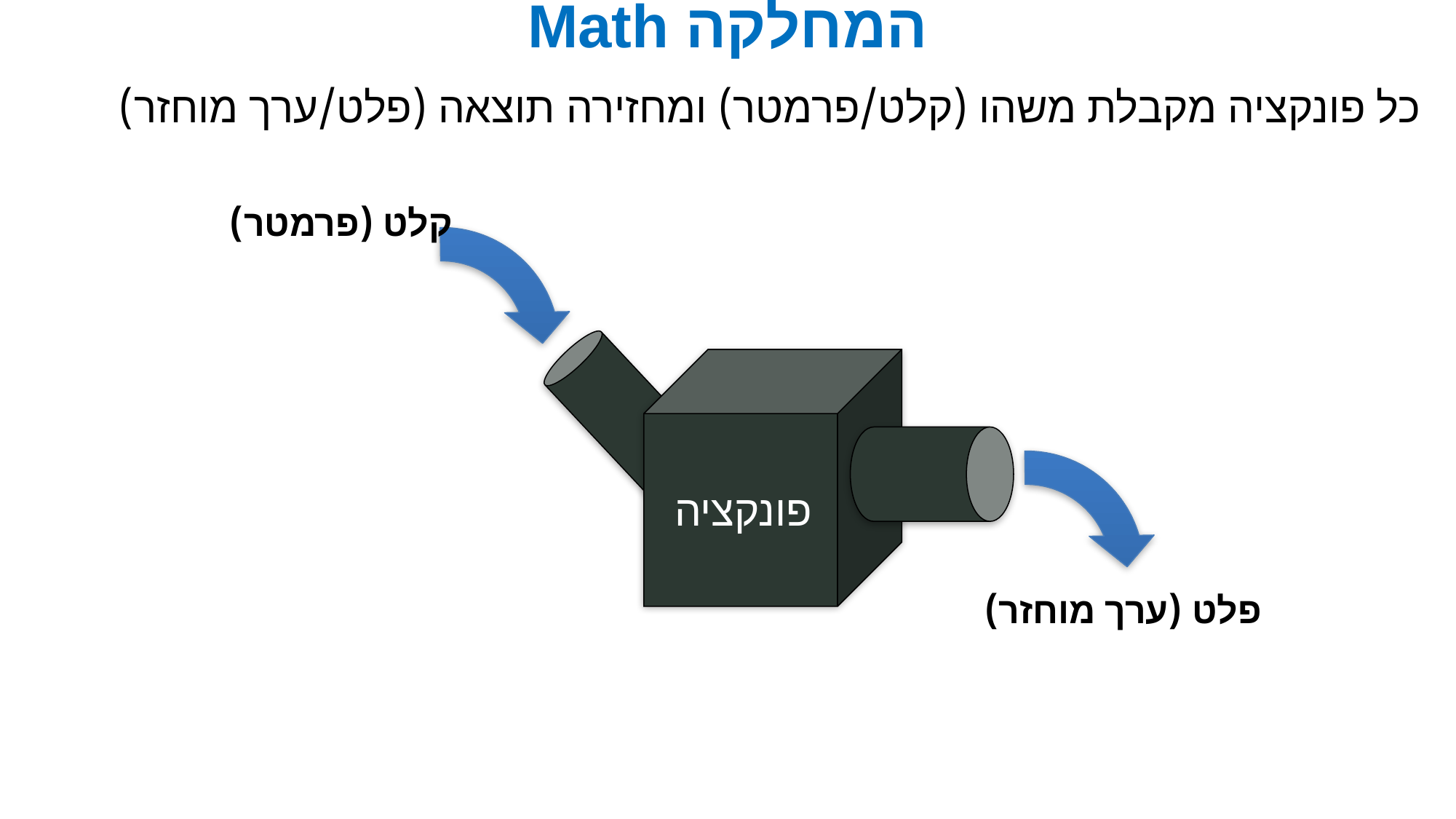

# המחלקה Math
כל פונקציה מקבלת משהו (קלט/פרמטר) ומחזירה תוצאה (פלט/ערך מוחזר)
קלט (פרמטר)

פונקציה
פלט (ערך מוחזר)